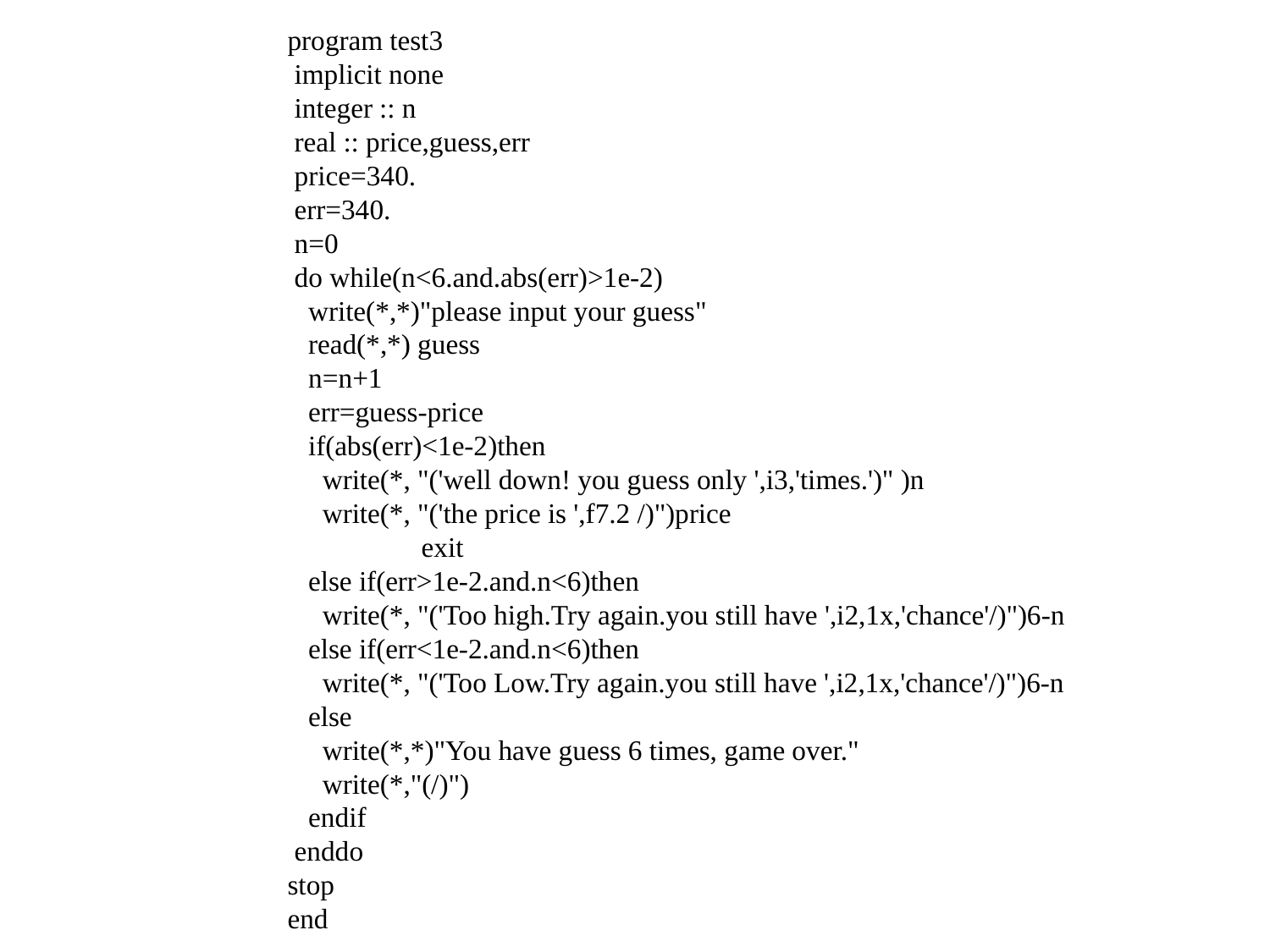

program test3
 implicit none
 integer :: n
 real :: price,guess,err
 price=340.
 err=340.
 n=0
 do while(n<6.and.abs(err)>1e-2)
   write(*,*)"please input your guess"
   read(*,*) guess
   n=n+1
   err=guess-price
   if(abs(err)<1e-2)then
     write(*, "('well down! you guess only ',i3,'times.')" )n
     write(*, "('the price is ',f7.2 /)")price
	 exit
   else if(err>1e-2.and.n<6)then
     write(*, "('Too high.Try again.you still have ',i2,1x,'chance'/)")6-n
   else if(err<1e-2.and.n<6)then
     write(*, "('Too Low.Try again.you still have ',i2,1x,'chance'/)")6-n
   else
     write(*,*)"You have guess 6 times, game over."
     write(*,"(/)")
   endif
 enddo
stop
end